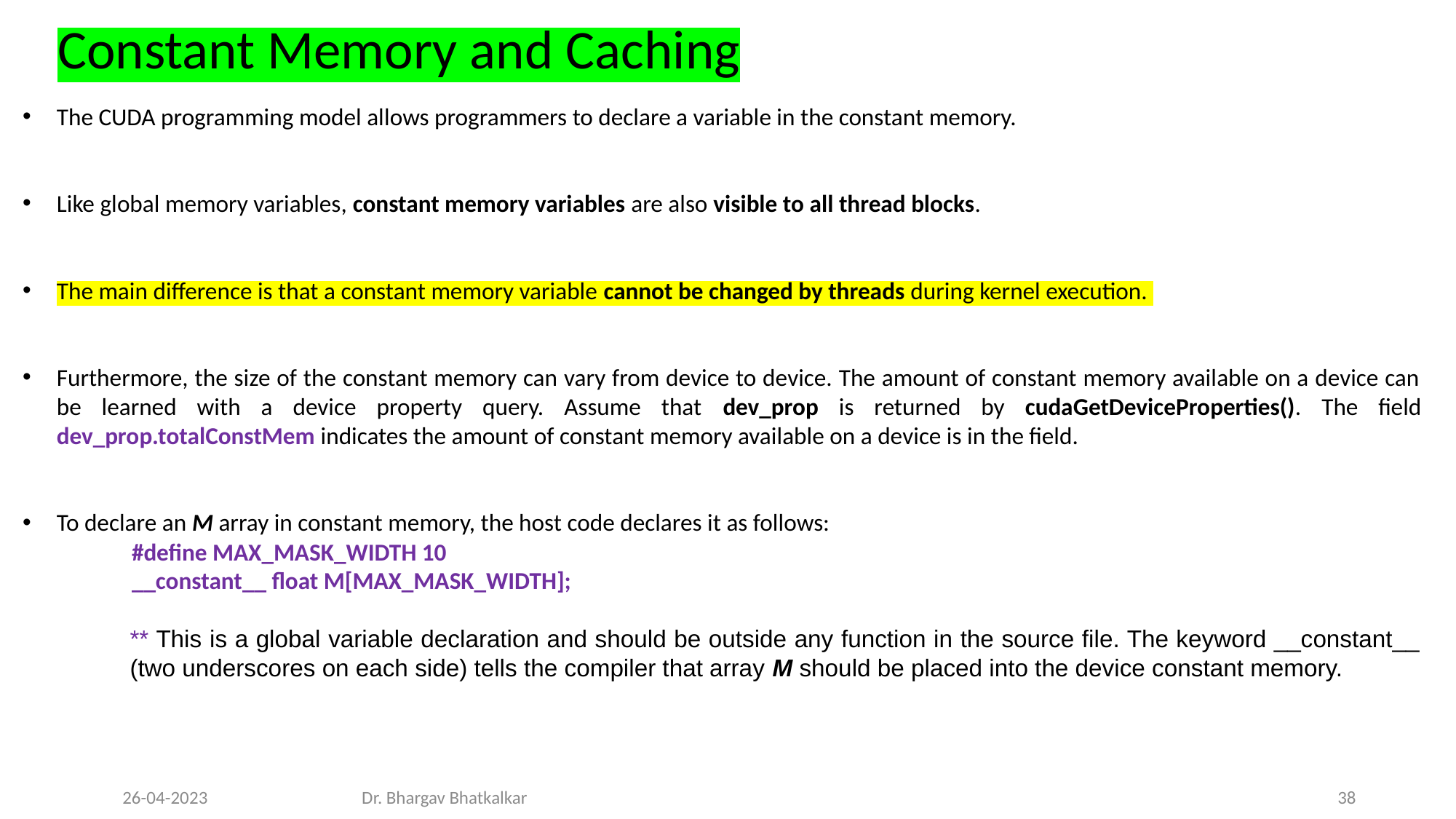

Constant Memory and Caching
The CUDA programming model allows programmers to declare a variable in the constant memory.

Like global memory variables, constant memory variables are also visible to all thread blocks.

The main difference is that a constant memory variable cannot be changed by threads during kernel execution.

Furthermore, the size of the constant memory can vary from device to device. The amount of constant memory available on a device can be learned with a device property query. Assume that dev_prop is returned by cudaGetDeviceProperties(). The field dev_prop.totalConstMem indicates the amount of constant memory available on a device is in the field.

To declare an M array in constant memory, the host code declares it as follows:
	#define MAX_MASK_WIDTH 10
	__constant__ float M[MAX_MASK_WIDTH];

** This is a global variable declaration and should be outside any function in the source file. The keyword __constant__ (two underscores on each side) tells the compiler that array M should be placed into the device constant memory.
26-04-2023                                     Dr. Bhargav Bhatkalkar
38